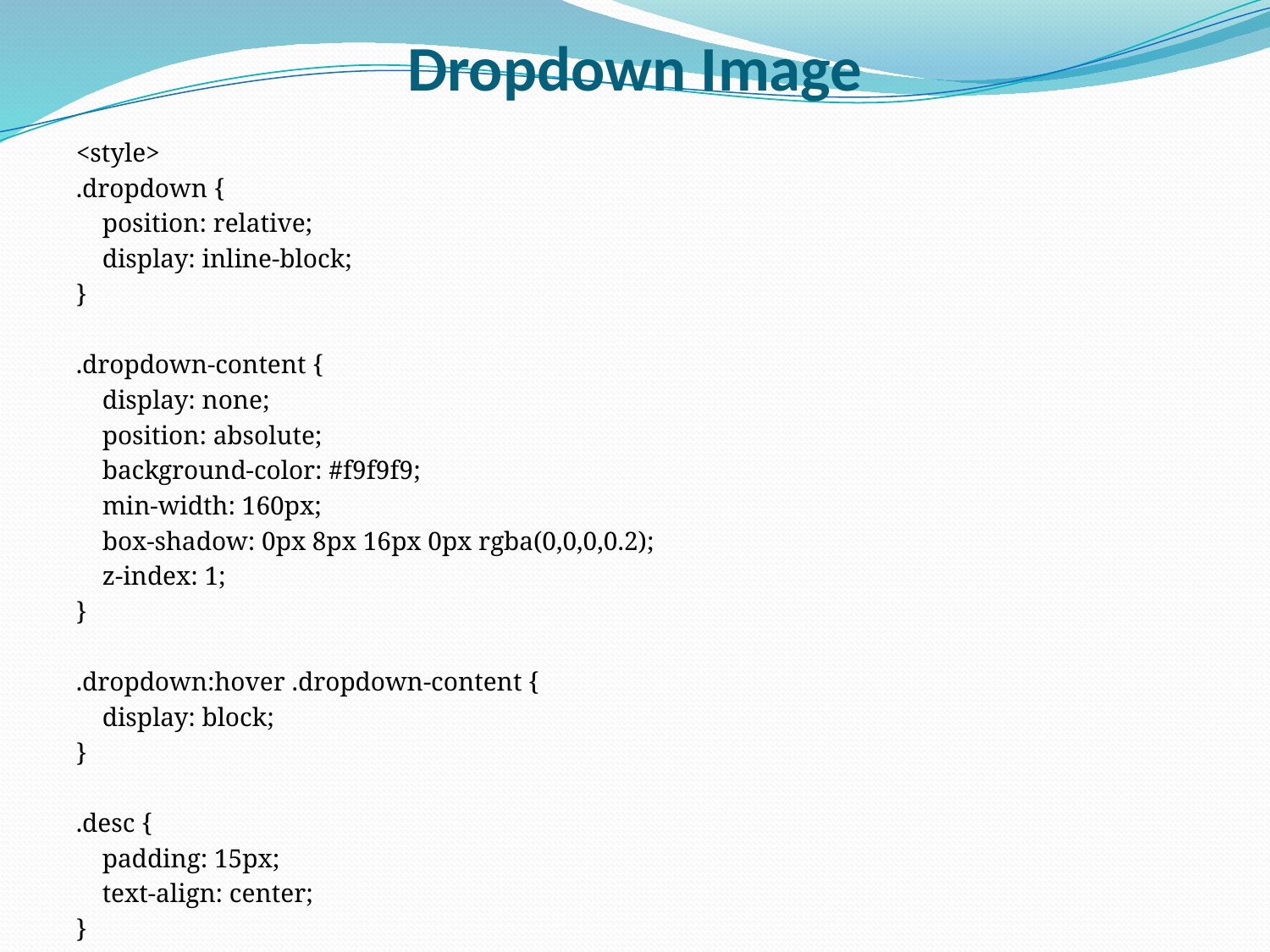

# Dropdown Image

<style>
.dropdown {
    position: relative;
    display: inline-block;
}

.dropdown-content {
    display: none;
    position: absolute;
    background-color: #f9f9f9;
    min-width: 160px;
    box-shadow: 0px 8px 16px 0px rgba(0,0,0,0.2);
    z-index: 1;
}

.dropdown:hover .dropdown-content {
    display: block;
}

.desc {
    padding: 15px;
    text-align: center;
}